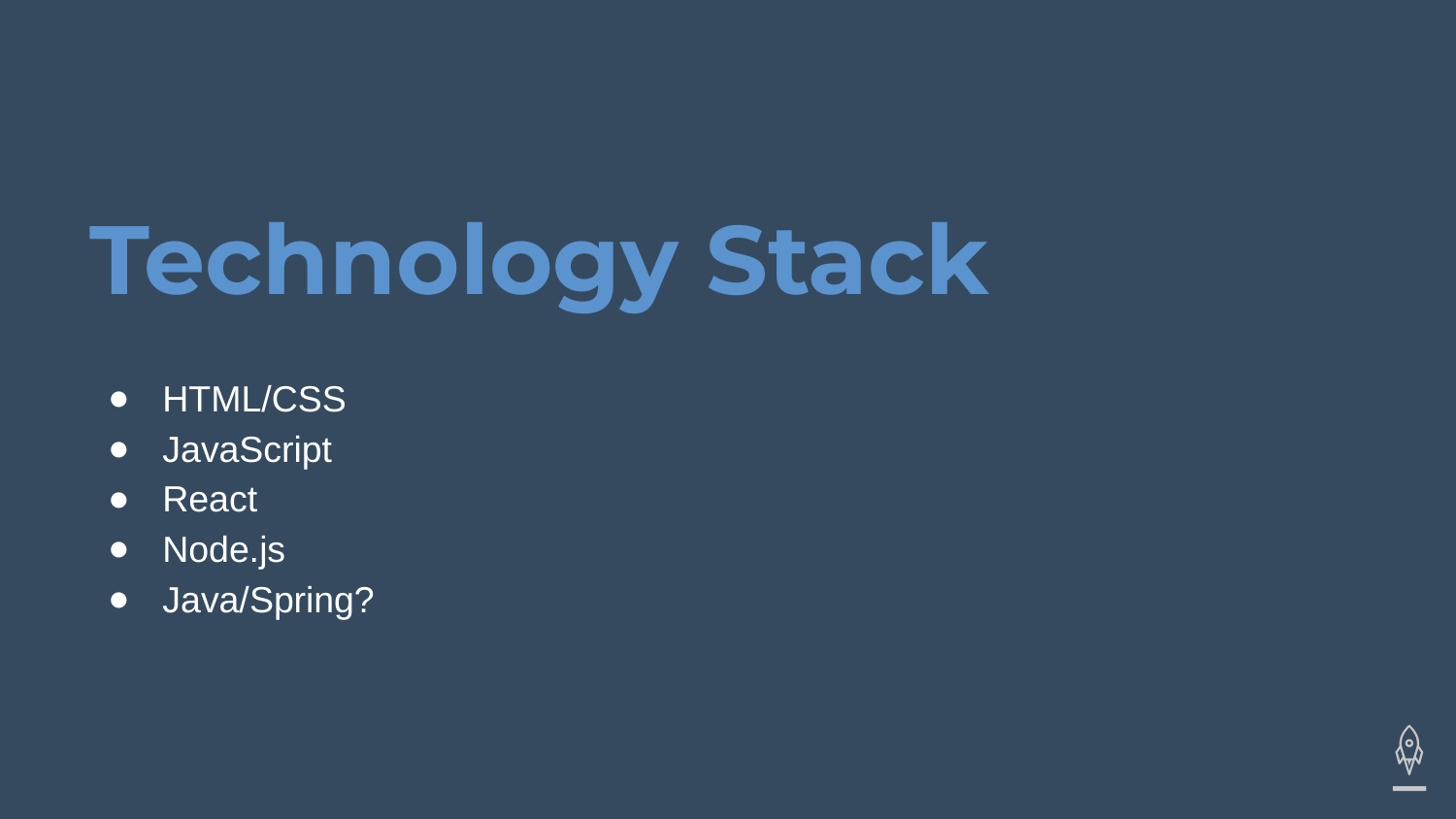

# Technology Stack
HTML/CSS
JavaScript
React
Node.js
Java/Spring?